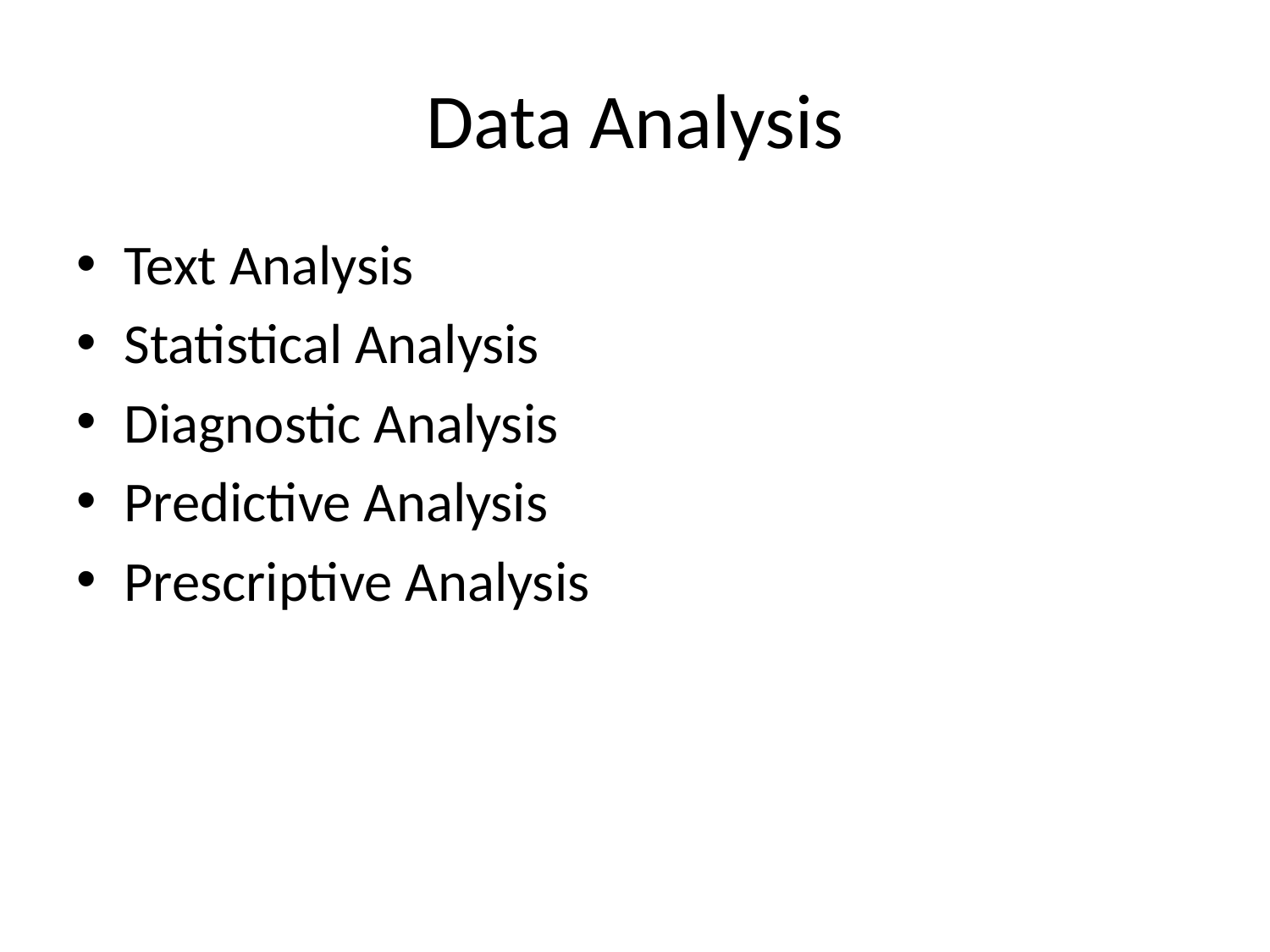

# Data Analysis
Text Analysis
Statistical Analysis
Diagnostic Analysis
Predictive Analysis
Prescriptive Analysis